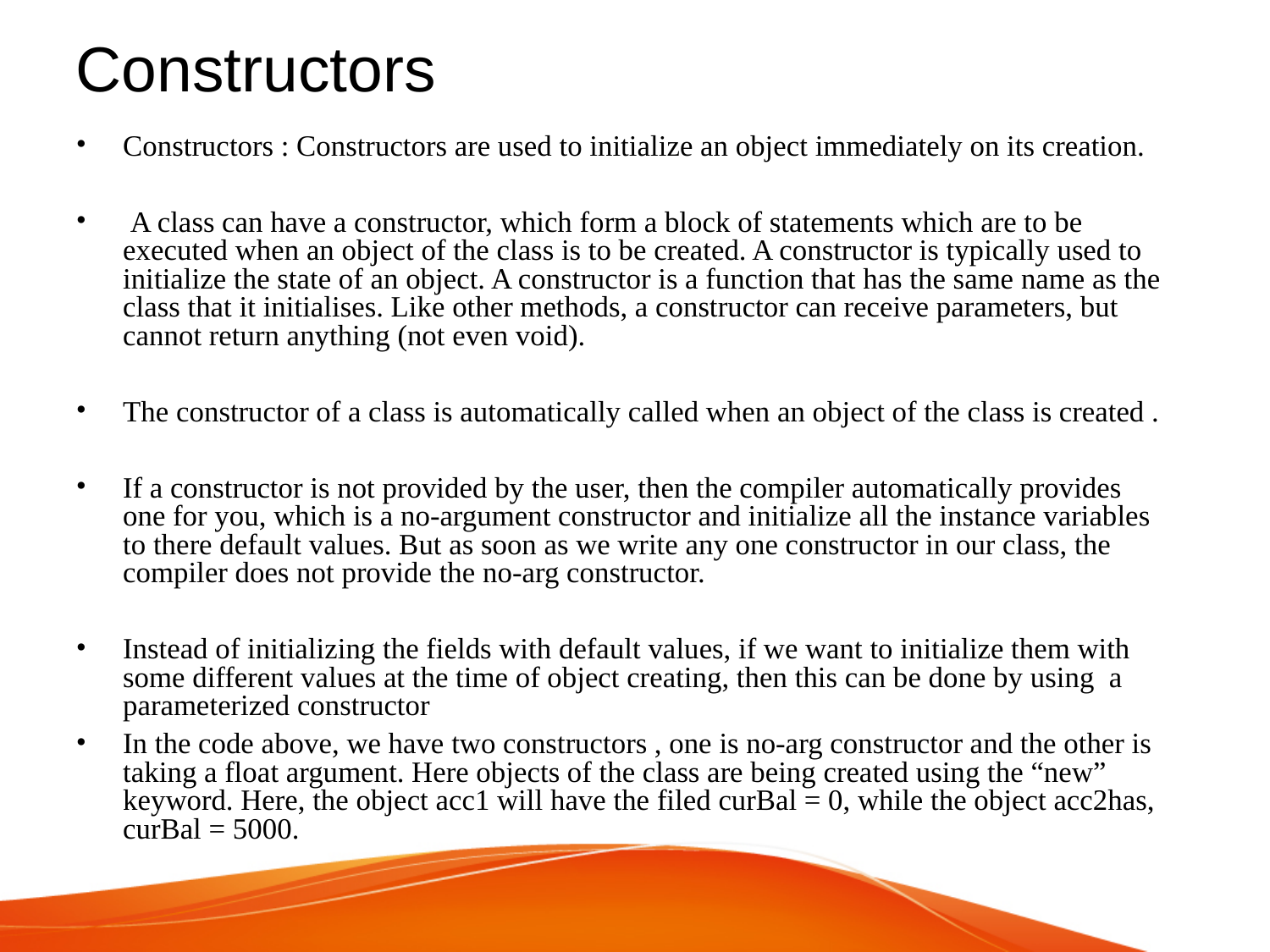

# Constructors
Constructors : Constructors are used to initialize an object immediately on its creation.

 A class can have a constructor, which form a block of statements which are to be executed when an object of the class is to be created. A constructor is typically used to initialize the state of an object. A constructor is a function that has the same name as the class that it initialises. Like other methods, a constructor can receive parameters, but cannot return anything (not even void).

The constructor of a class is automatically called when an object of the class is created .

If a constructor is not provided by the user, then the compiler automatically provides one for you, which is a no-argument constructor and initialize all the instance variables to there default values. But as soon as we write any one constructor in our class, the compiler does not provide the no-arg constructor.

Instead of initializing the fields with default values, if we want to initialize them with some different values at the time of object creating, then this can be done by using  a parameterized constructor
In the code above, we have two constructors , one is no-arg constructor and the other is taking a float argument. Here objects of the class are being created using the “new” keyword. Here, the object acc1 will have the filed curBal = 0, while the object acc2has, curBal = 5000.